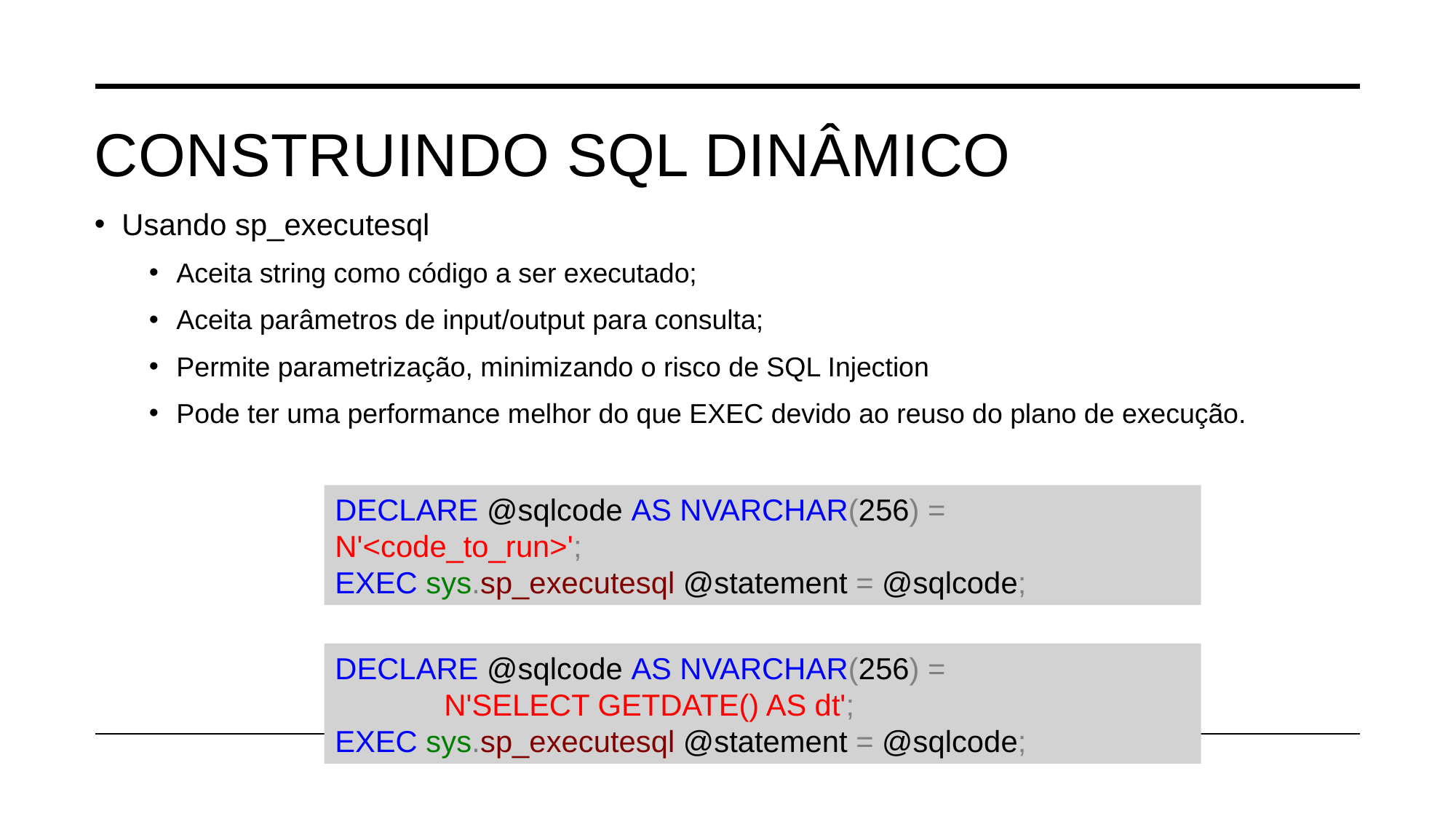

# Construindo sql dinâmico
Usando sp_executesql
Aceita string como código a ser executado;
Aceita parâmetros de input/output para consulta;
Permite parametrização, minimizando o risco de SQL Injection
Pode ter uma performance melhor do que EXEC devido ao reuso do plano de execução.

DECLARE @sqlcode AS NVARCHAR(256) = 	N'<code_to_run>';
EXEC sys.sp_executesql @statement = @sqlcode;
DECLARE @sqlcode AS NVARCHAR(256) =
	N'SELECT GETDATE() AS dt';
EXEC sys.sp_executesql @statement = @sqlcode;